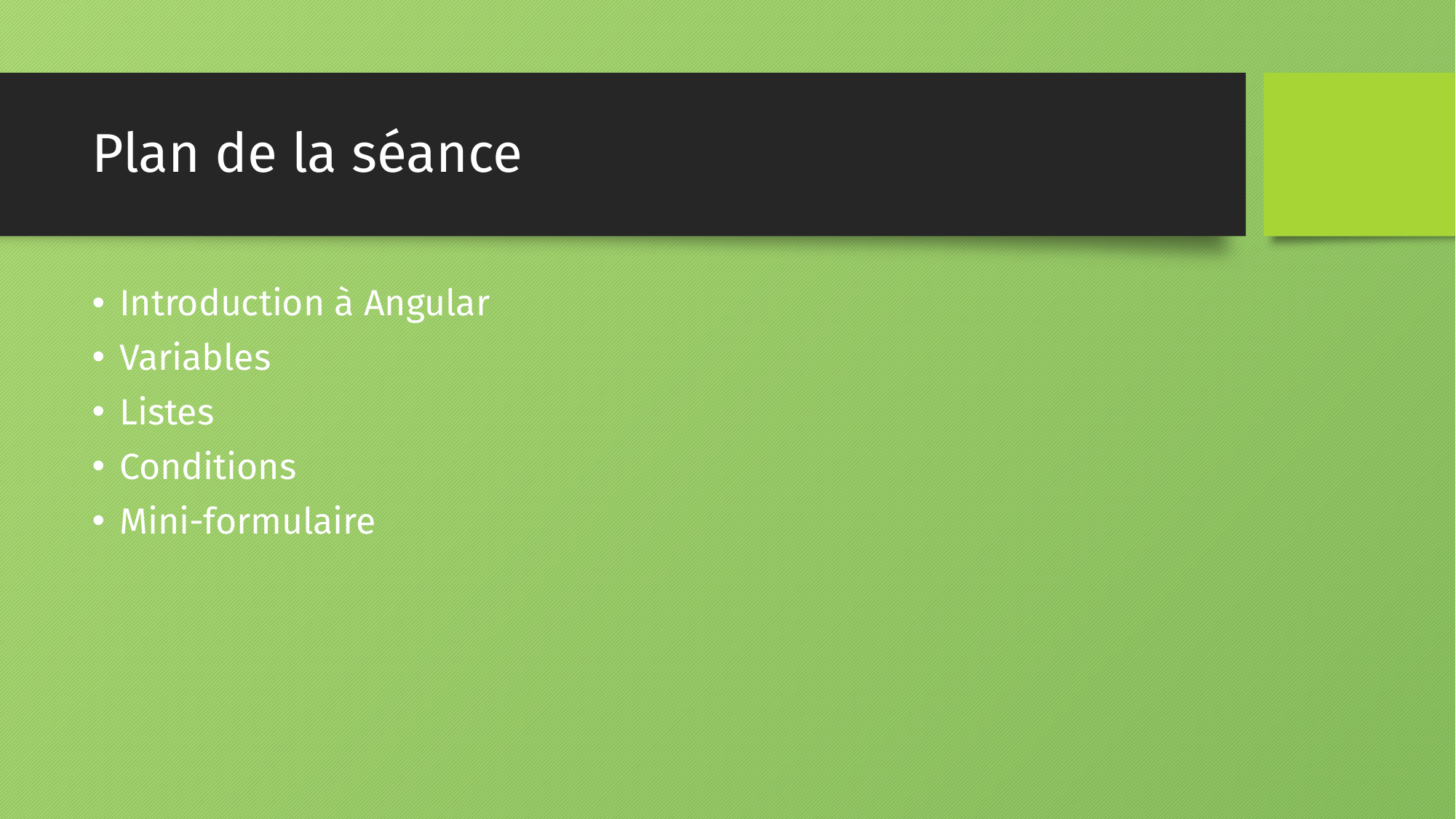

# Plan de la séance
Introduction à Angular
Variables
Listes
Conditions
Mini-formulaire